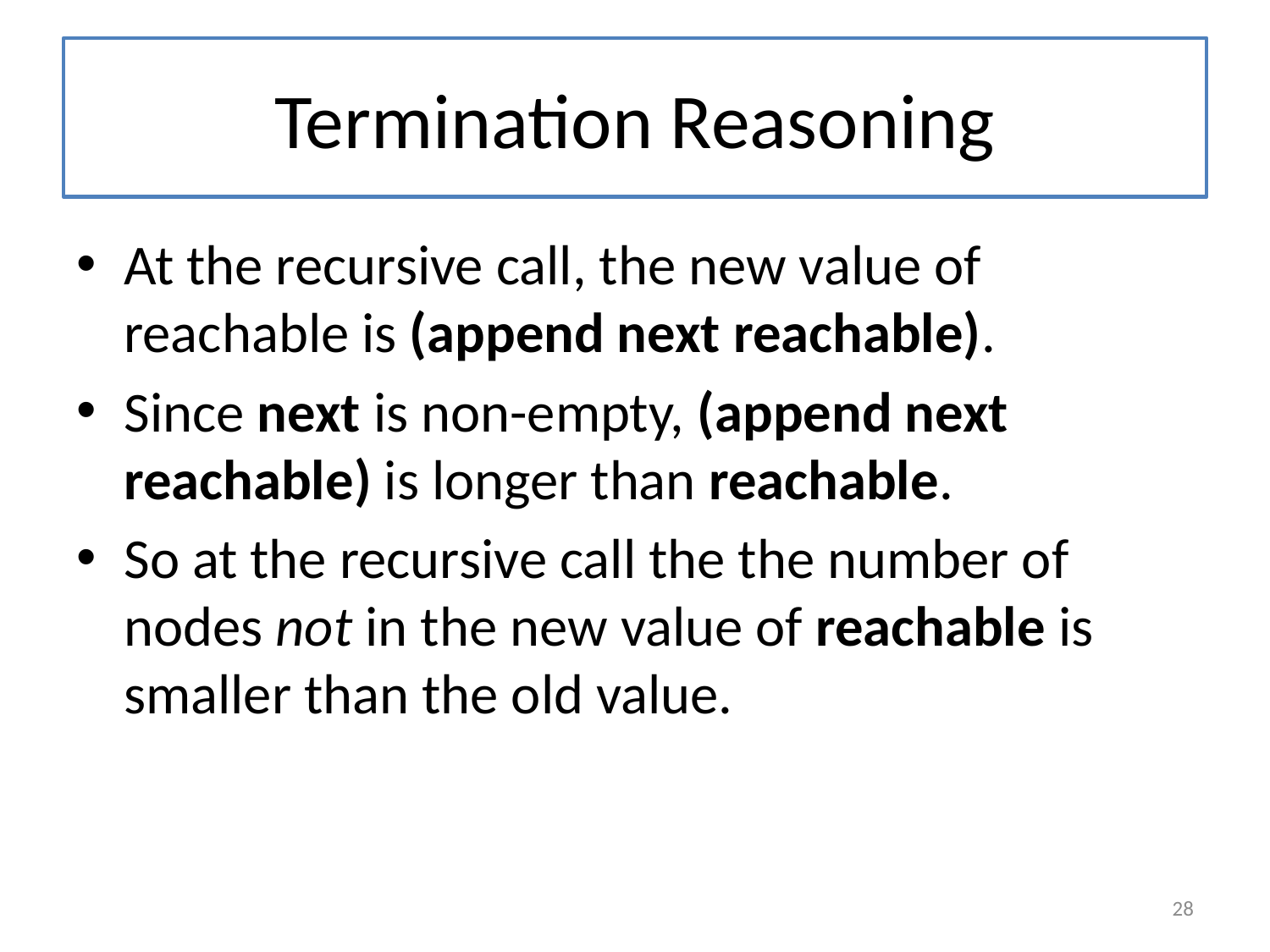

# Termination Reasoning
At the recursive call, the new value of reachable is (append next reachable).
Since next is non-empty, (append next reachable) is longer than reachable.
So at the recursive call the the number of nodes not in the new value of reachable is smaller than the old value.
28